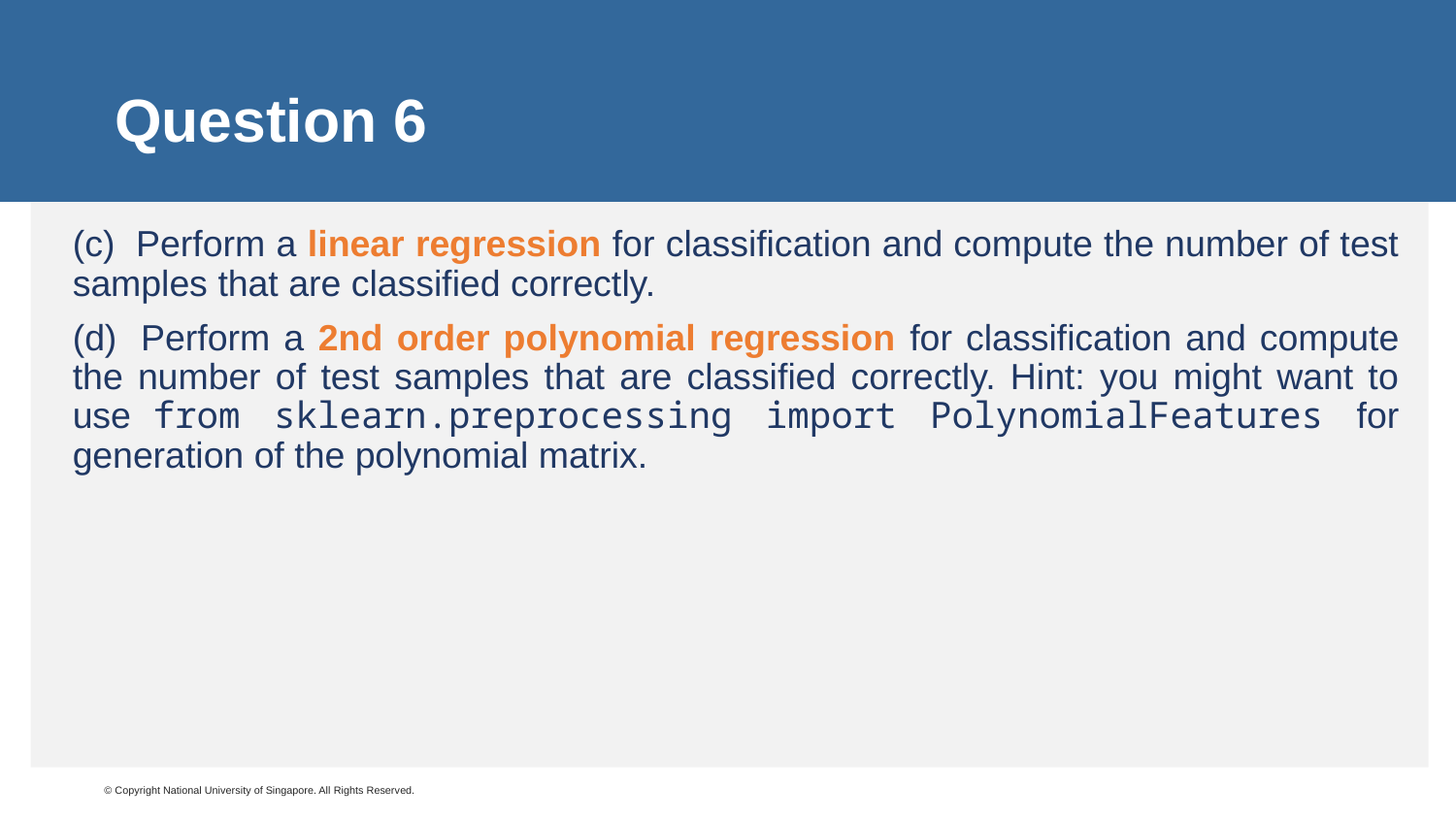

# Question 6
(c)  Perform a linear regression for classification and compute the number of test samples that are classified correctly.
(d)  Perform a 2nd order polynomial regression for classification and compute the number of test samples that are classified correctly. Hint: you might want to use from sklearn.preprocessing import PolynomialFeatures for generation of the polynomial matrix.